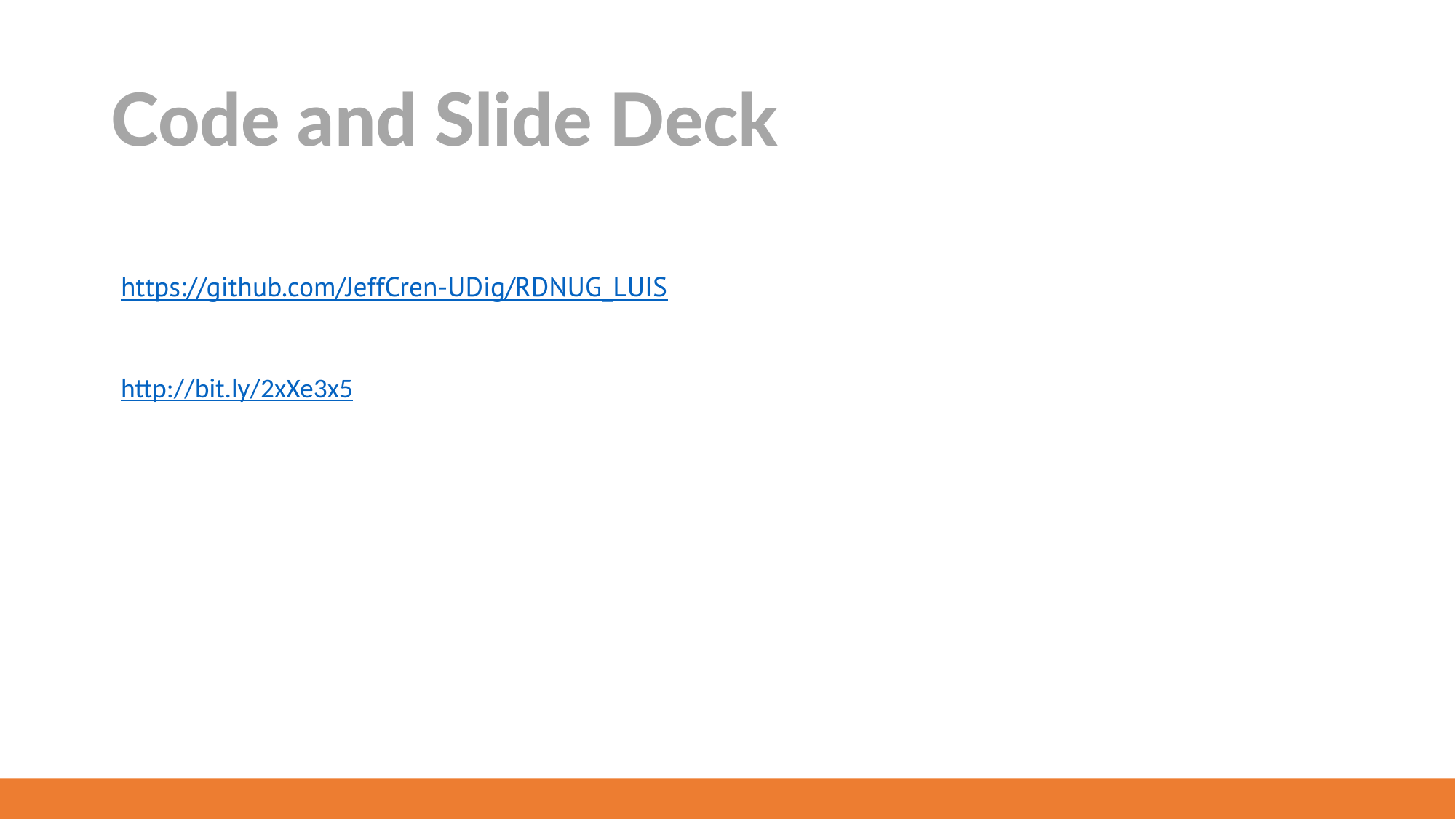

# Code and Slide Deck
https://github.com/JeffCren-UDig/RDNUG_LUIS

http://bit.ly/2xXe3x5